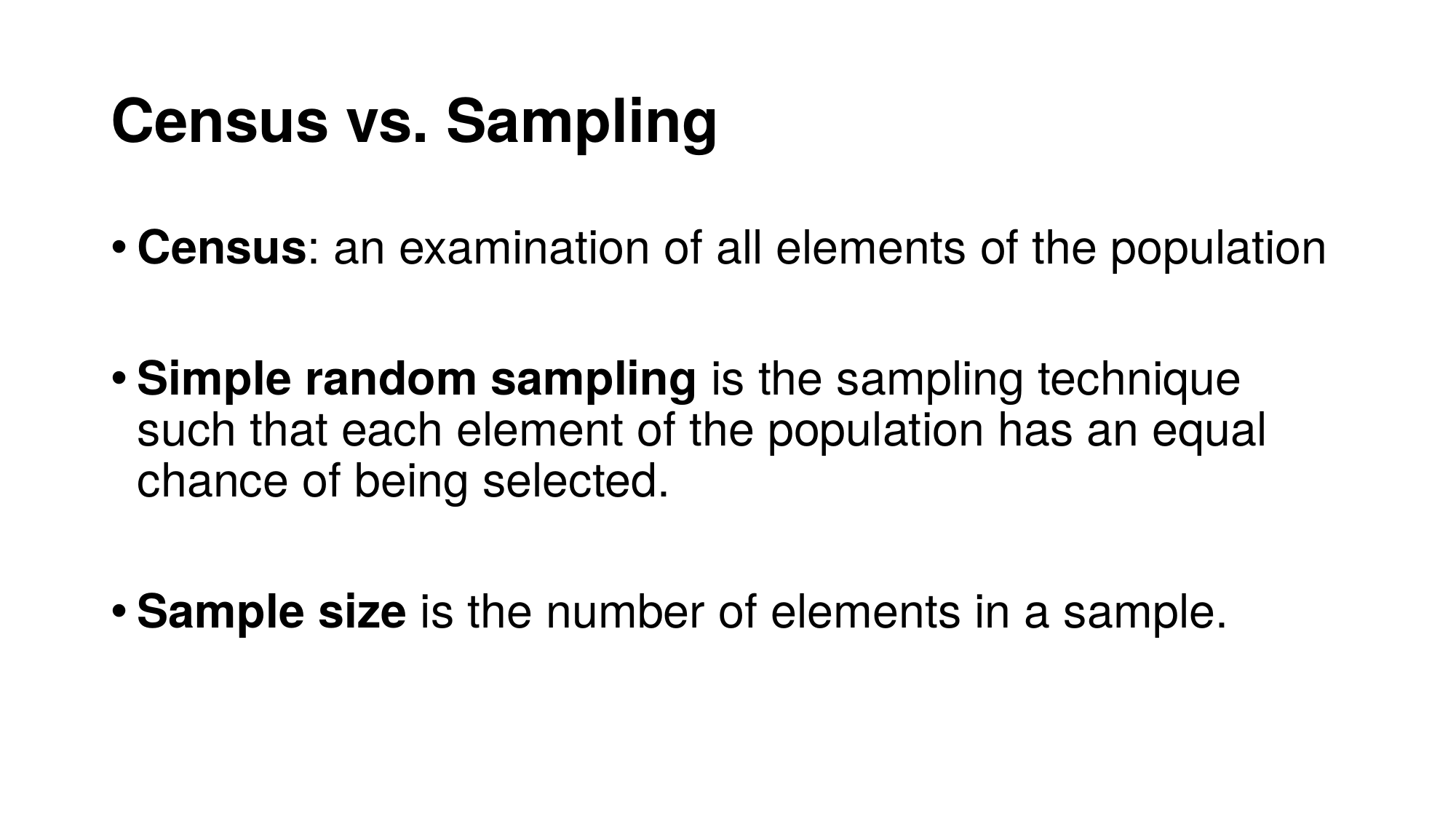

# Census vs. Sampling
Census: an examination of all elements of the population

Simple random sampling is the sampling technique such that each element of the population has an equal chance of being selected.

Sample size is the number of elements in a sample.